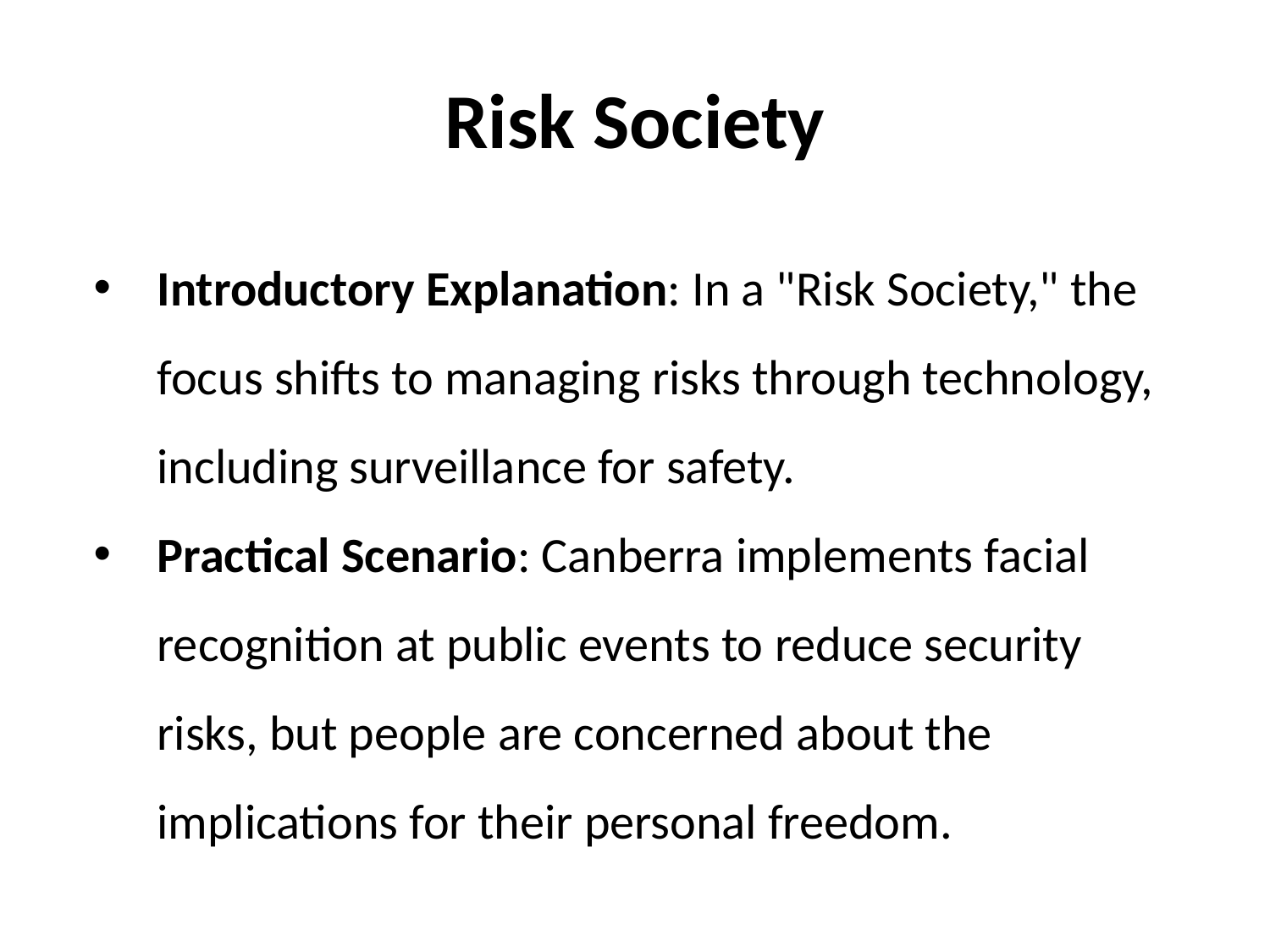

# Risk Society
Introductory Explanation: In a "Risk Society," the focus shifts to managing risks through technology, including surveillance for safety.
Practical Scenario: Canberra implements facial recognition at public events to reduce security risks, but people are concerned about the implications for their personal freedom.